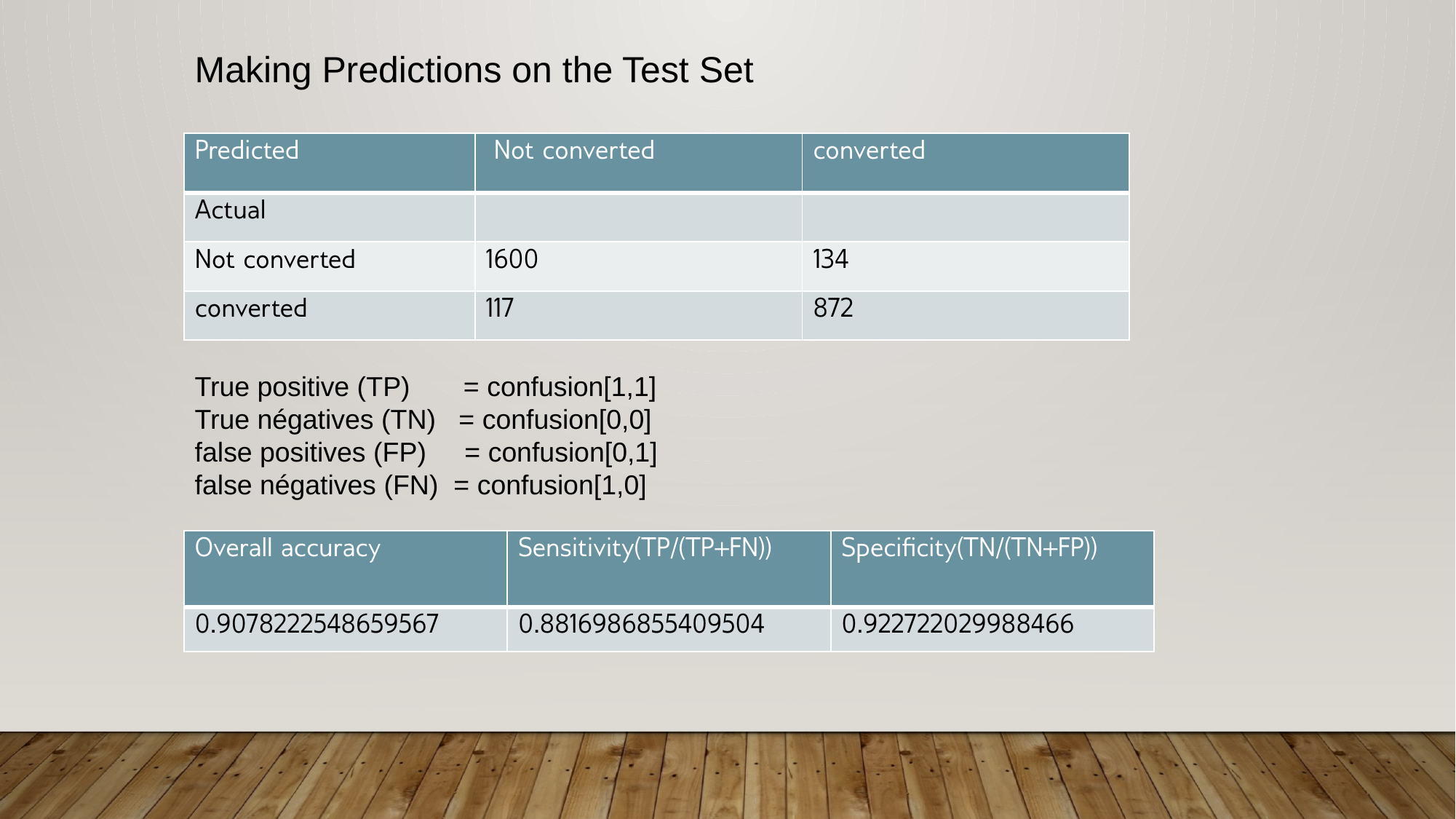

Making Predictions on the Test Set
| Predicted | Not converted | converted |
| --- | --- | --- |
| Actual |  |  |
| Not converted | 1600 | 134 |
| converted | 117 | 872 |
True positive (TP)       = confusion[1,1]
True négatives (TN)   = confusion[0,0]
false positives (FP)     = confusion[0,1]
false négatives (FN)  = confusion[1,0]
| Overall accuracy | Sensitivity(TP/(TP+FN)) | Specificity(TN/(TN+FP)) |
| --- | --- | --- |
| 0.9078222548659567 | 0.8816986855409504 | 0.922722029988466 |